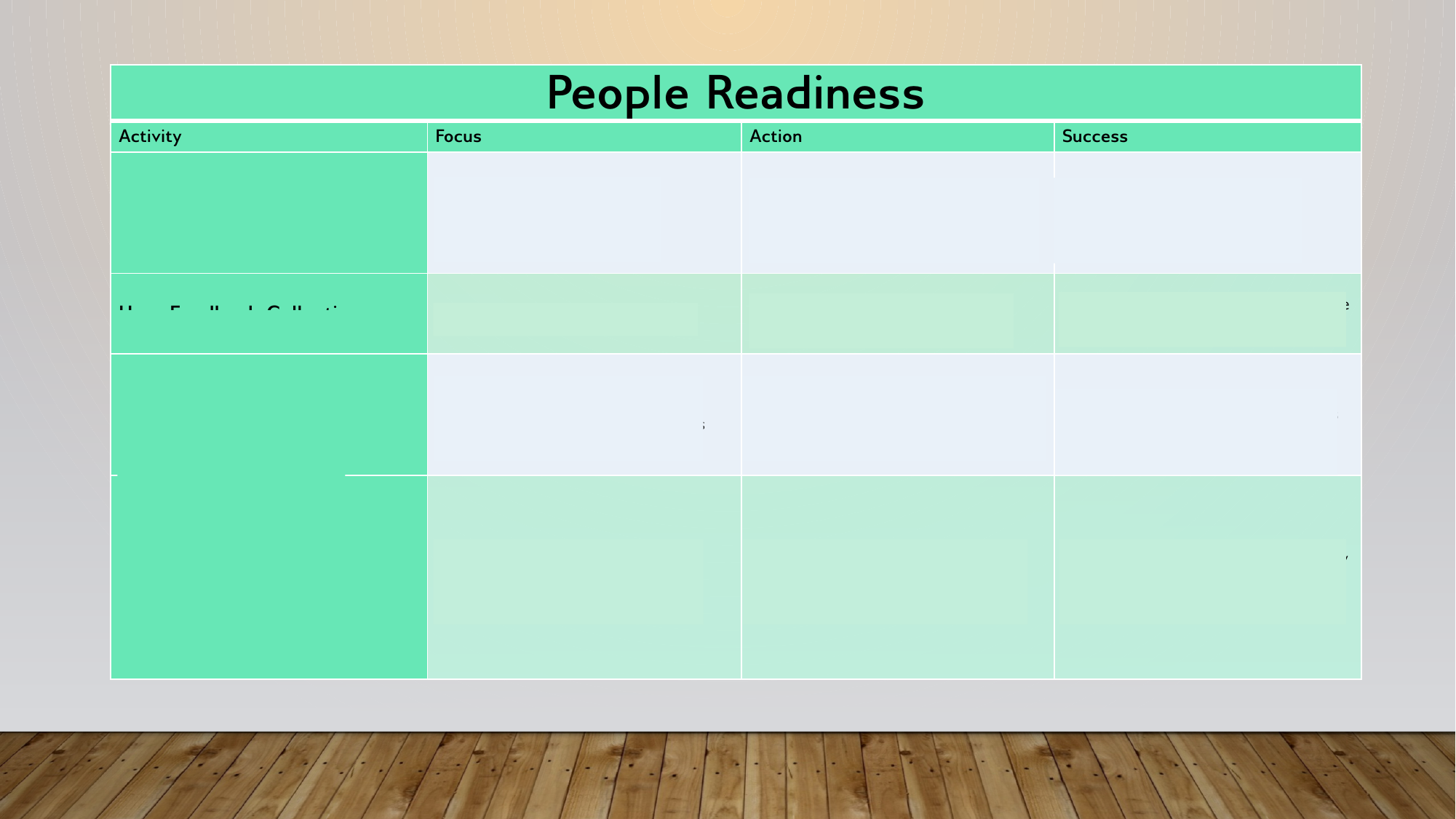

| People Readiness |  |  |  |
| --- | --- | --- | --- |
| Activity | Focus | Action | Success |
| Go-Live Support | Provide timely support to users | Manage support requests with SLA targets (System Admin, Technical Team) | Requests resolved within 24 hours |
| User Feedback Collection | Gather user experience feedback | Post-go-live surveys (Project Manager, Business Analyst) | User satisfaction remains > 80% positive feedback |
| Refresher Training | Provide additional training based on support request and feedback surveys | Schedule and deliver targets training sessions (Project Manager, Business Analyst) | Reduction in number of support tickets |
| Knowledge Transfer | Ensure internal teams have sufficient knowledge to support the system | Regular documentation reviews and knowledge-sharing sessions (Project Manager, Business Analyst, System Admin) | Reduction in regular support provided by the project team to maintain typical system maintenance |